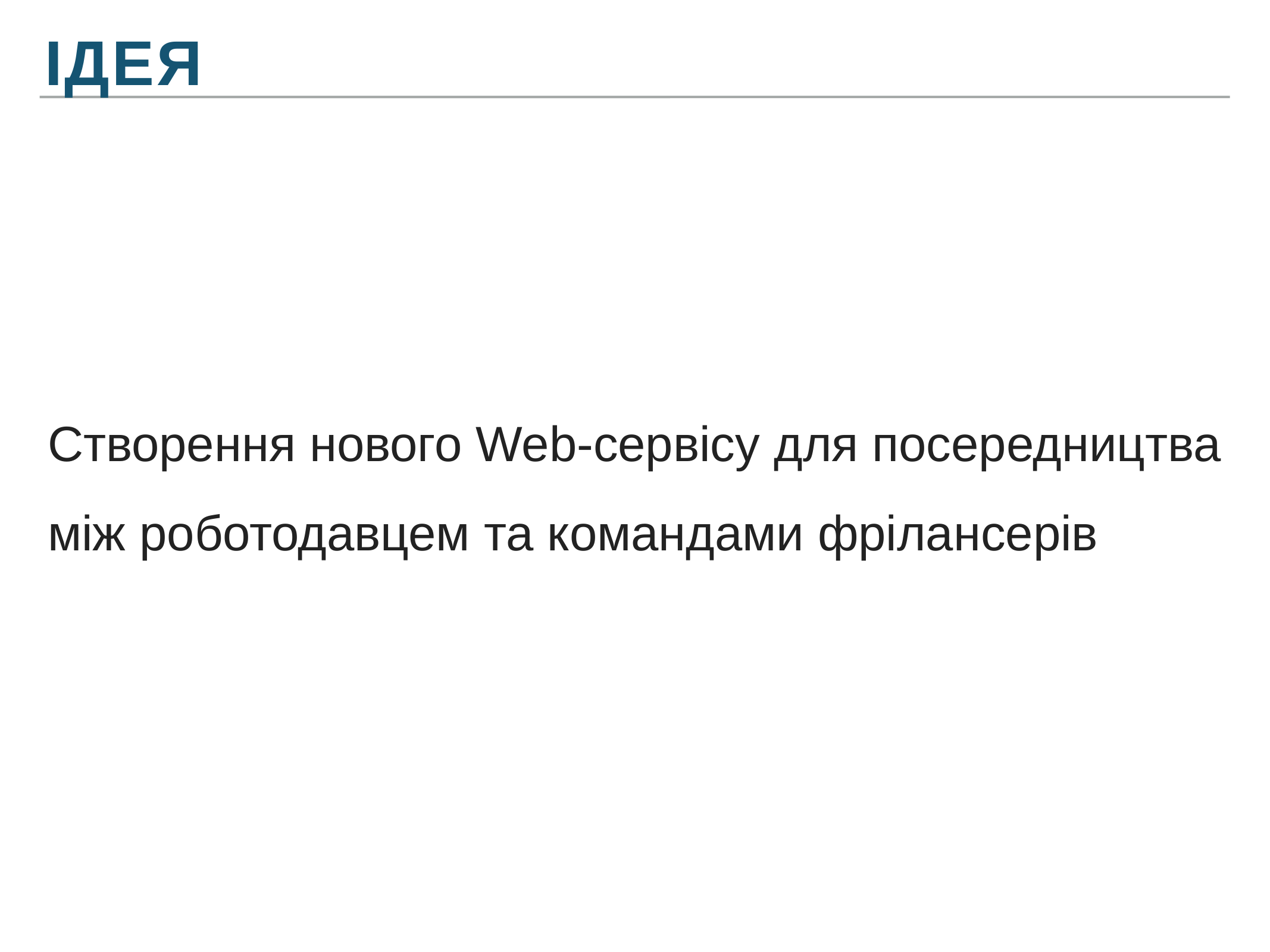

ІДЕЯ
Створення нового Web-сервісу для посередництва між роботодавцем та командами фрілансерів